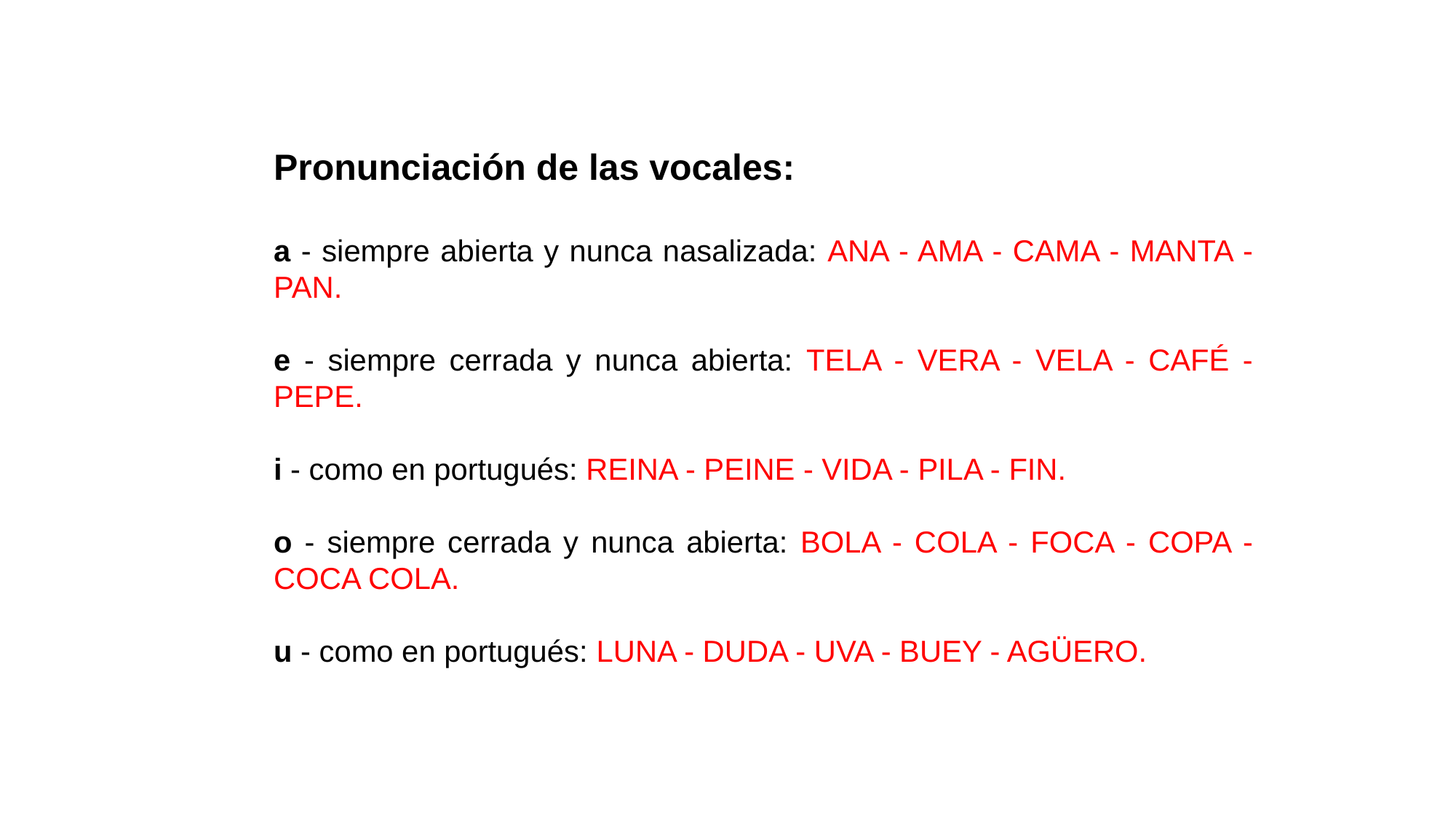

Pronunciación de las vocales:

a - siempre abierta y nunca nasalizada: ANA - AMA - CAMA - MANTA - PAN.

e - siempre cerrada y nunca abierta: TELA - VERA - VELA - CAFÉ - PEPE.

i - como en portugués: REINA - PEINE - VIDA - PILA - FIN.

o - siempre cerrada y nunca abierta: BOLA - COLA - FOCA - COPA - COCA COLA.

u - como en portugués: LUNA - DUDA - UVA - BUEY - AGÜERO.